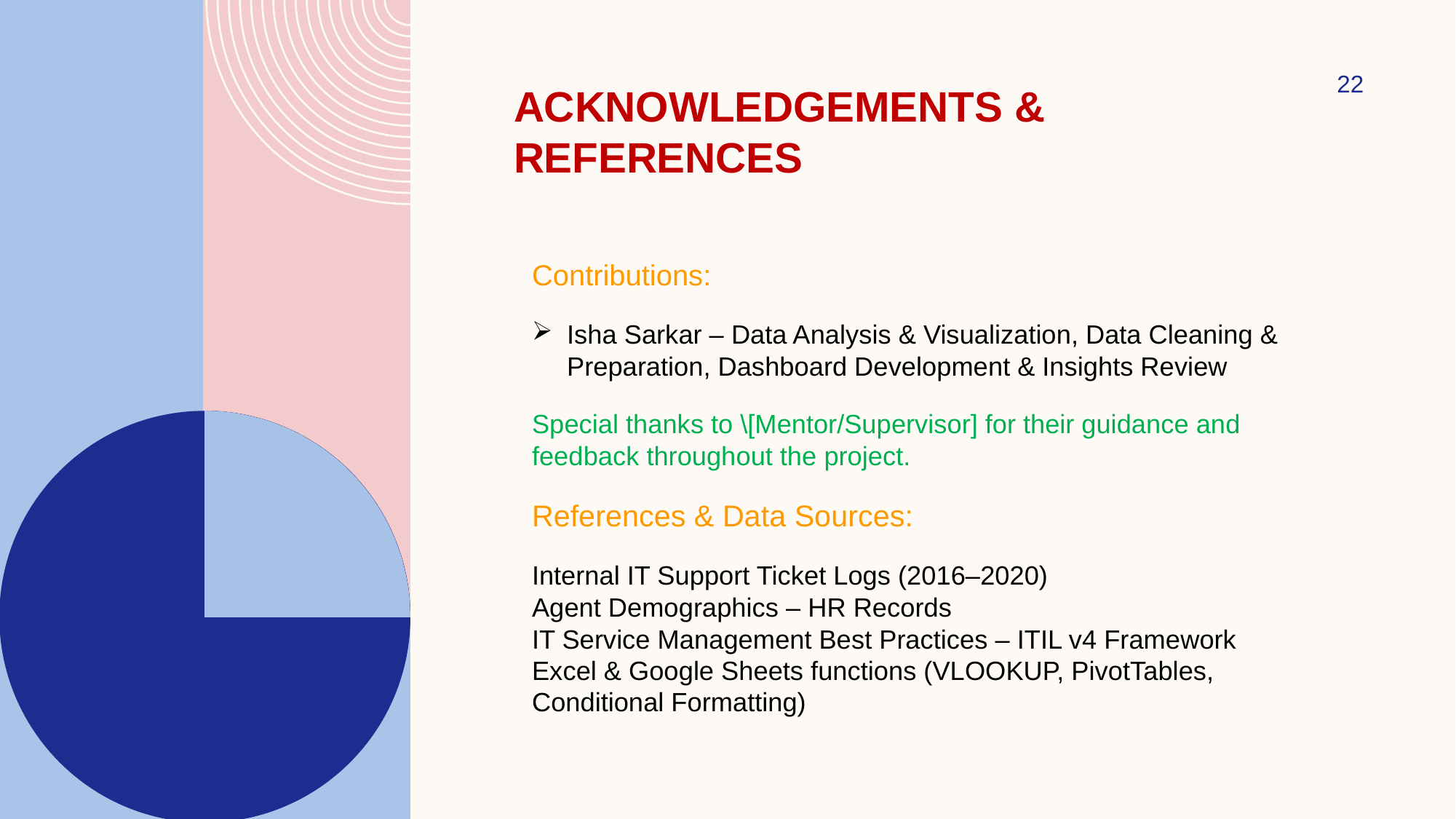

22
# Acknowledgements & References

Contributions:

Isha Sarkar – Data Analysis & Visualization, Data Cleaning & Preparation, Dashboard Development & Insights Review

Special thanks to \[Mentor/Supervisor] for their guidance and feedback throughout the project.

References & Data Sources:

Internal IT Support Ticket Logs (2016–2020)
Agent Demographics – HR Records
IT Service Management Best Practices – ITIL v4 Framework
Excel & Google Sheets functions (VLOOKUP, PivotTables, Conditional Formatting)